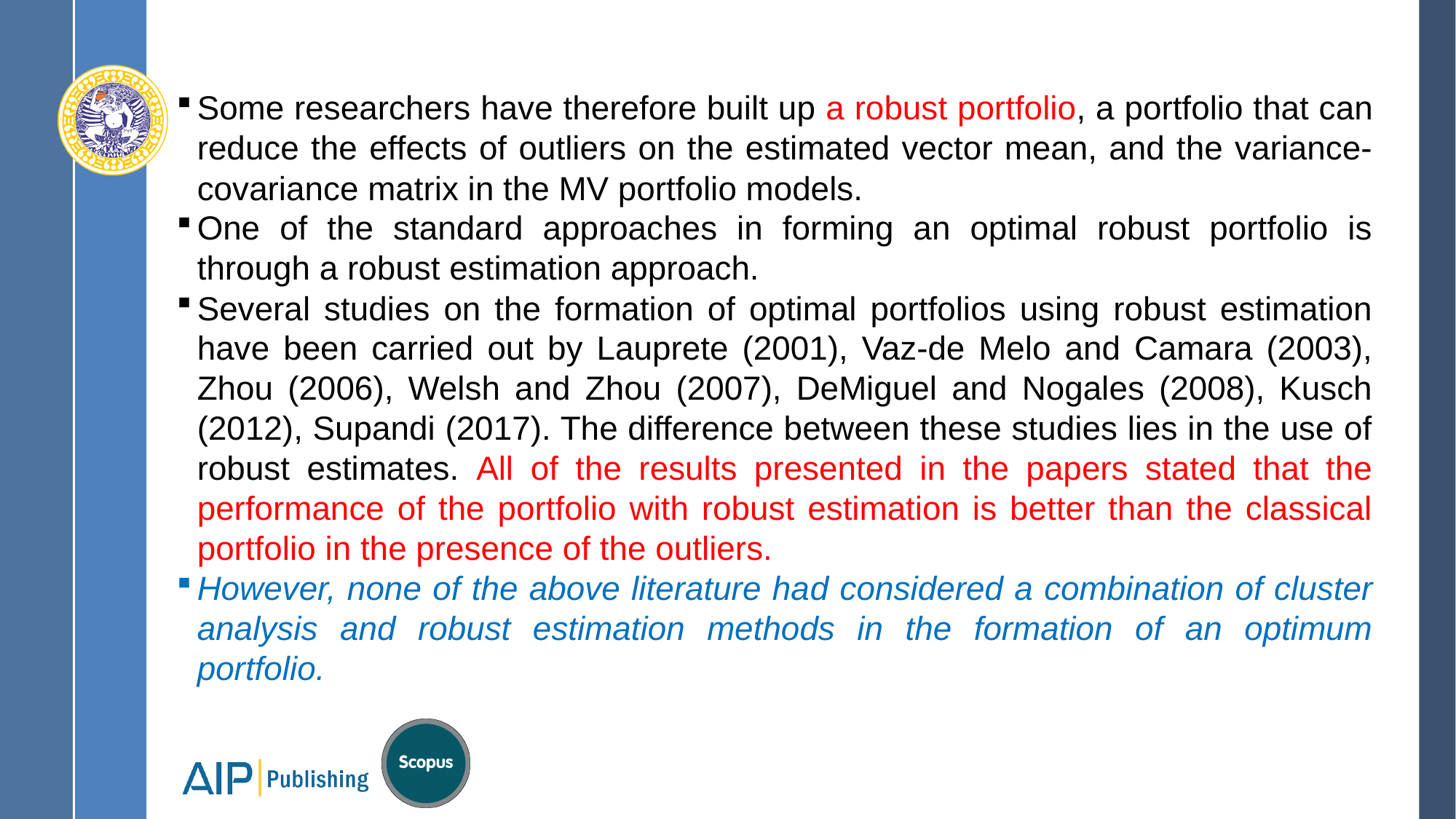

Some researchers have therefore built up a robust portfolio, a portfolio that can reduce the effects of outliers on the estimated vector mean, and the variance-covariance matrix in the MV portfolio models.
One of the standard approaches in forming an optimal robust portfolio is through a robust estimation approach.
Several studies on the formation of optimal portfolios using robust estimation have been carried out by Lauprete (2001), Vaz-de Melo and Camara (2003), Zhou (2006), Welsh and Zhou (2007), DeMiguel and Nogales (2008), Kusch (2012), Supandi (2017). The difference between these studies lies in the use of robust estimates. All of the results presented in the papers stated that the performance of the portfolio with robust estimation is better than the classical portfolio in the presence of the outliers.
However, none of the above literature had considered a combination of cluster analysis and robust estimation methods in the formation of an optimum portfolio.